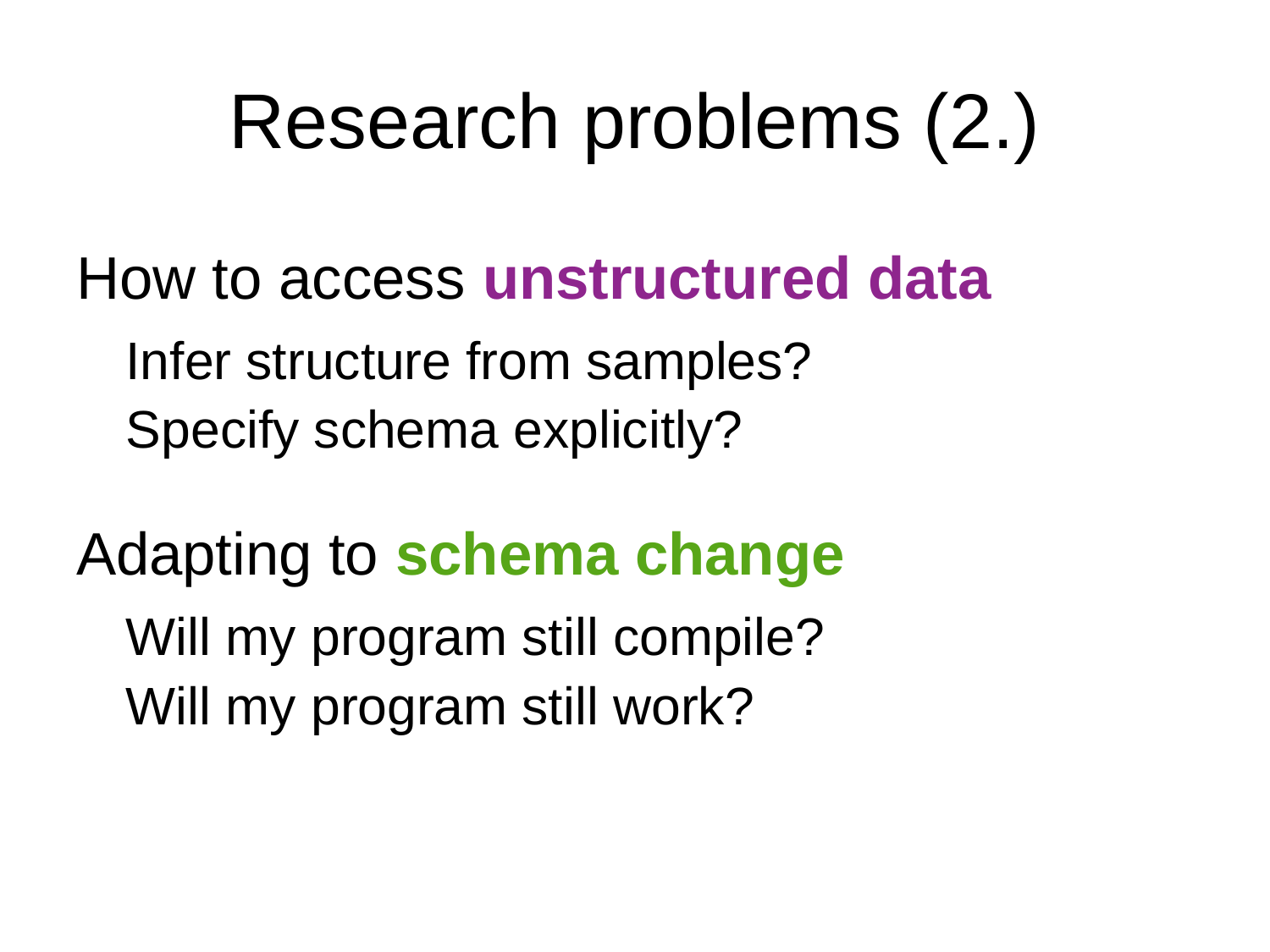

# Research problems (2.)
How to access unstructured data
Infer structure from samples?
Specify schema explicitly?
Adapting to schema change
Will my program still compile?
Will my program still work?